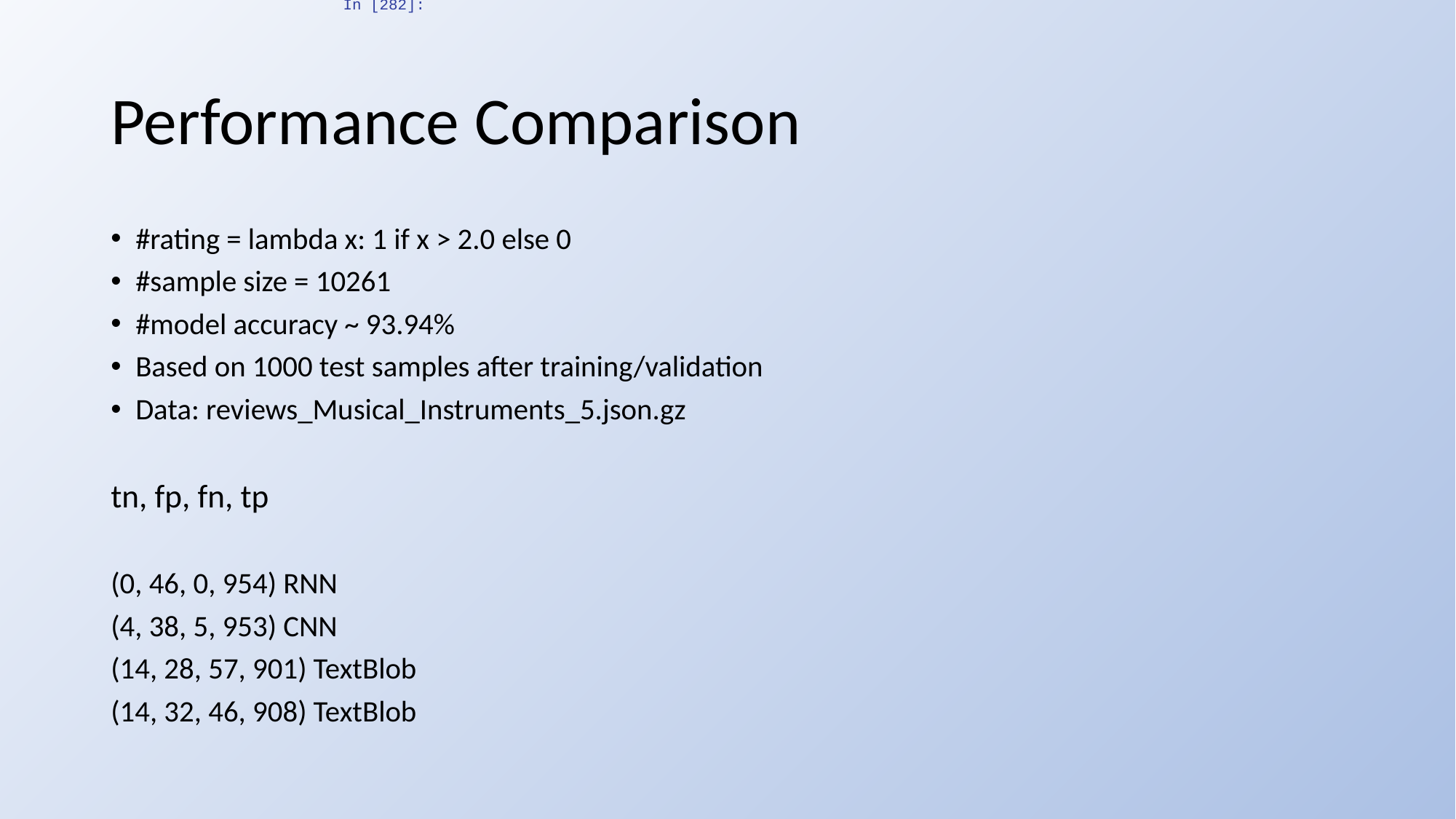

Accuracy: 93.94%
In [282]:

# Performance Comparison
#rating = lambda x: 1 if x > 2.0 else 0
#sample size = 10261
#model accuracy ~ 93.94%
Based on 1000 test samples after training/validation
Data: reviews_Musical_Instruments_5.json.gz

tn, fp, fn, tp

(0, 46, 0, 954) RNN
(4, 38, 5, 953) CNN
(14, 28, 57, 901) TextBlob
(14, 32, 46, 908) TextBlob